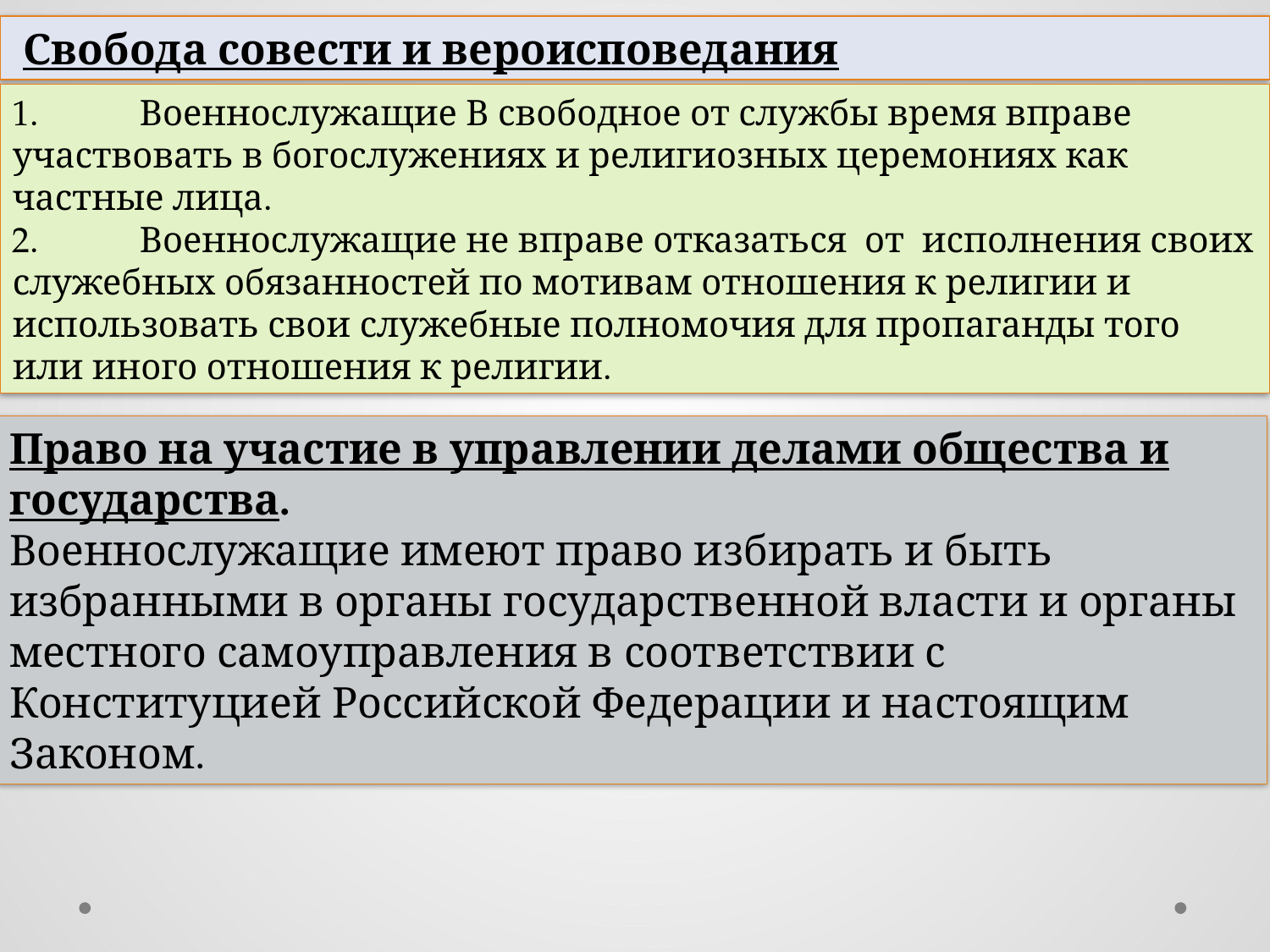

Свобода совести и вероисповедания
1. 	Военнослужащие в свободное от службы время вправе участвовать в богослу­жениях и религиозных церемониях как частные лица.
2. 	Военнослужащие не вправе отказаться  от  исполнения своих служебных обя­занностей по мотивам отношения к религии и использовать свои служебные полномо­чия для пропаганды того или иного отношения к религии.
Право на участие в управлении делами общества и государства.
Военнослужащие имеют право избирать и быть избранными в органы государ­ственной власти и органы местного самоуправления в соответствии с Конституцией Российской Федерации и настоящим Законом.